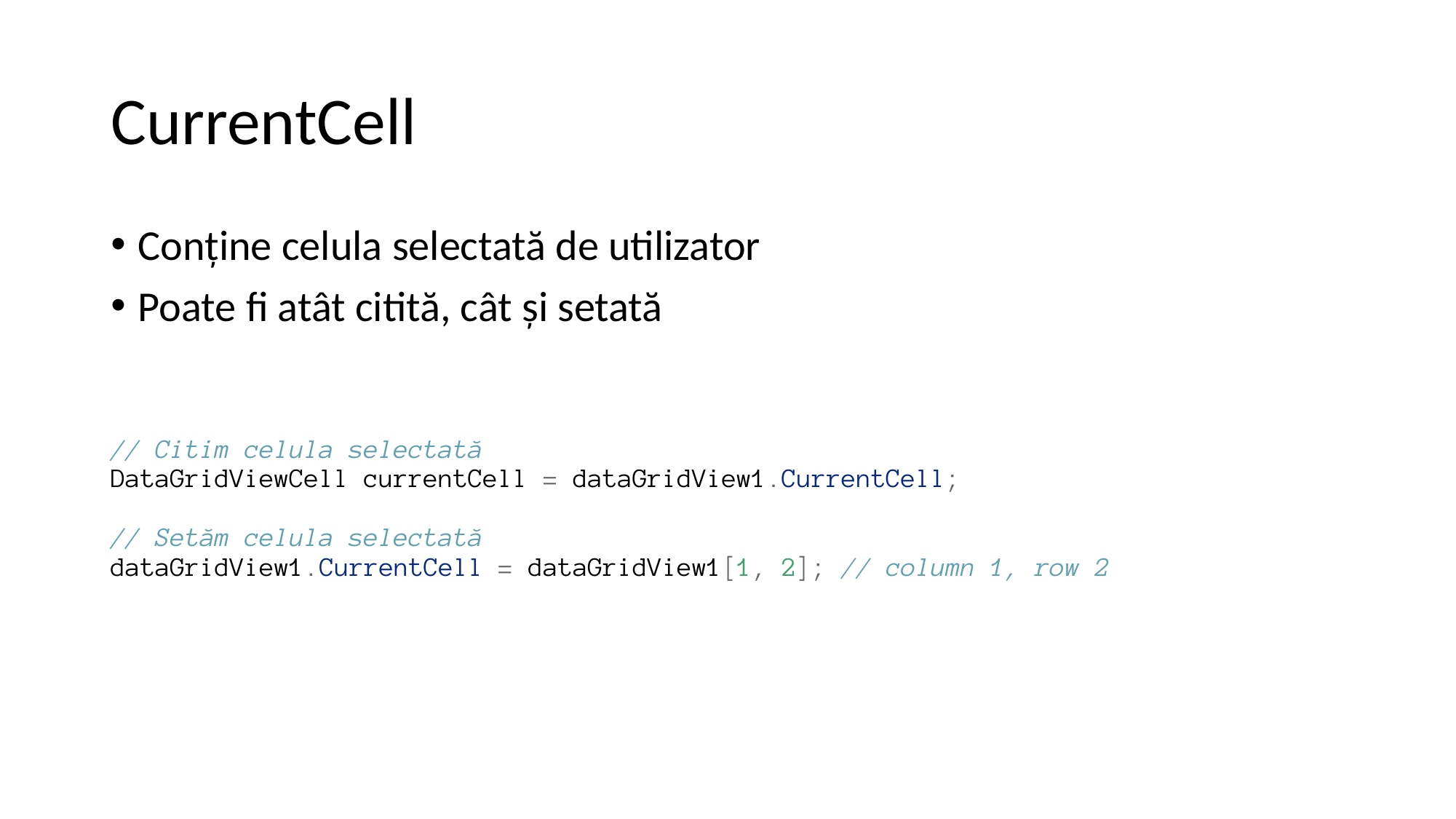

# CurrentCell
Conține celula selectată de utilizator
Poate fi atât citită, cât și setată

// Citim celula selectată
DataGridViewCell currentCell = dataGridView1.CurrentCell;
// Setăm celula selectată
dataGridView1.CurrentCell = dataGridView1[1, 2]; // column 1, row 2